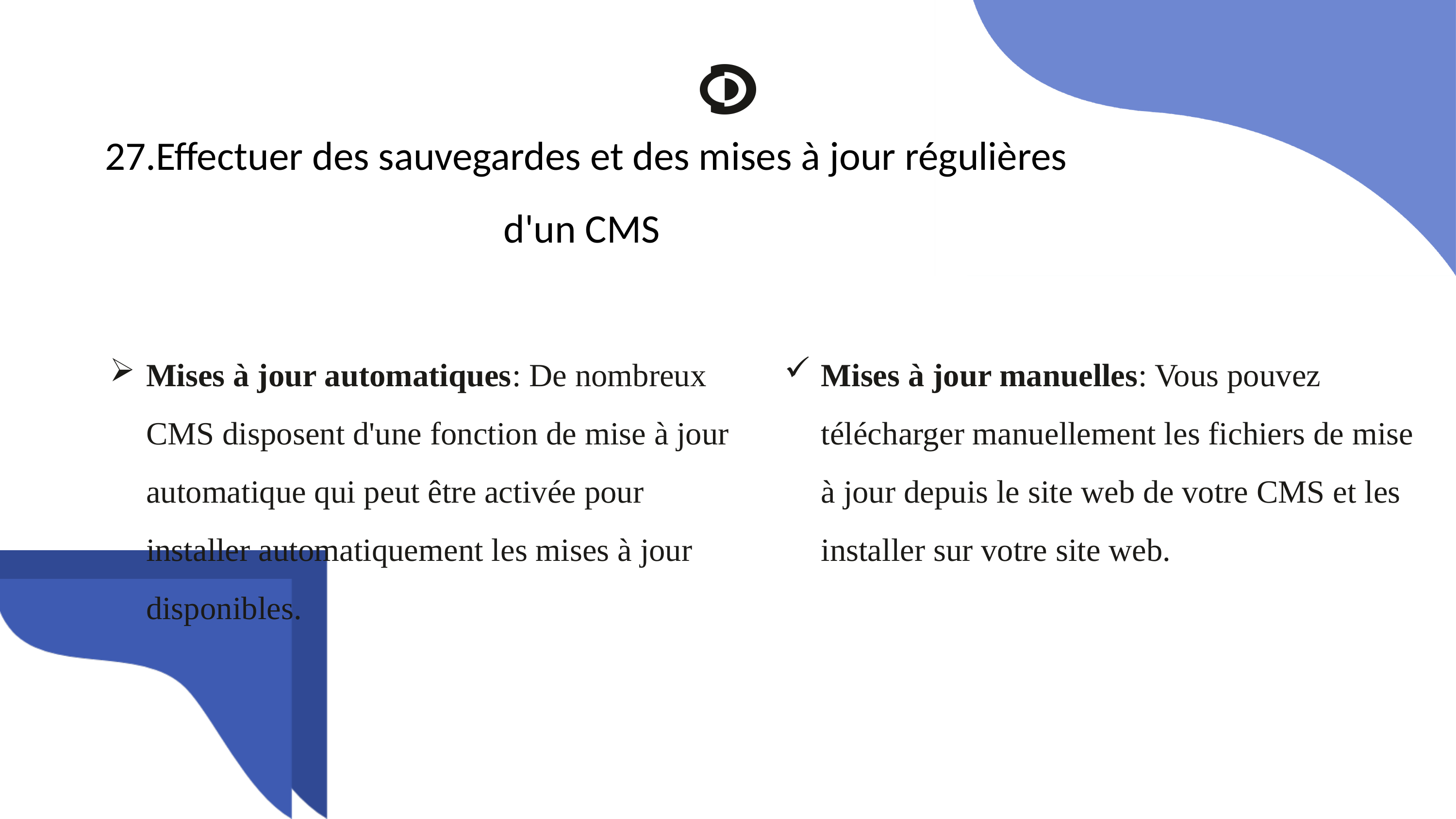

27.Effectuer des sauvegardes et des mises à jour régulières d'un CMS
Mises à jour automatiques: De nombreux CMS disposent d'une fonction de mise à jour automatique qui peut être activée pour installer automatiquement les mises à jour disponibles.

Mises à jour manuelles: Vous pouvez télécharger manuellement les fichiers de mise à jour depuis le site web de votre CMS et les installer sur votre site web.